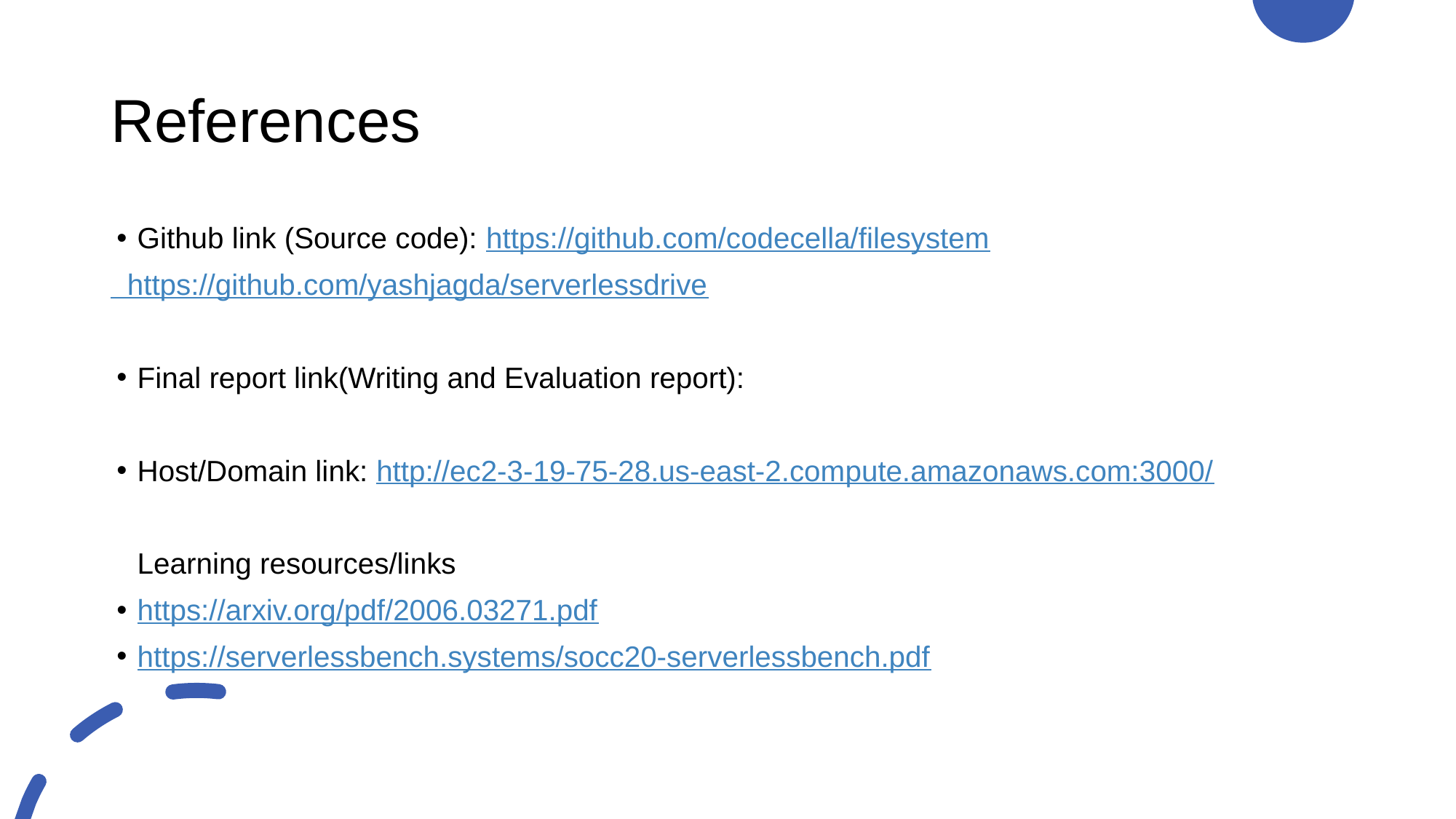

# References
Github link (Source code): https://github.com/codecella/filesystem
  https://github.com/yashjagda/serverlessdrive

Final report link(Writing and Evaluation report):

Host/Domain link: http://ec2-3-19-75-28.us-east-2.compute.amazonaws.com:3000/

Learning resources/links
https://arxiv.org/pdf/2006.03271.pdf
https://serverlessbench.systems/socc20-serverlessbench.pdf